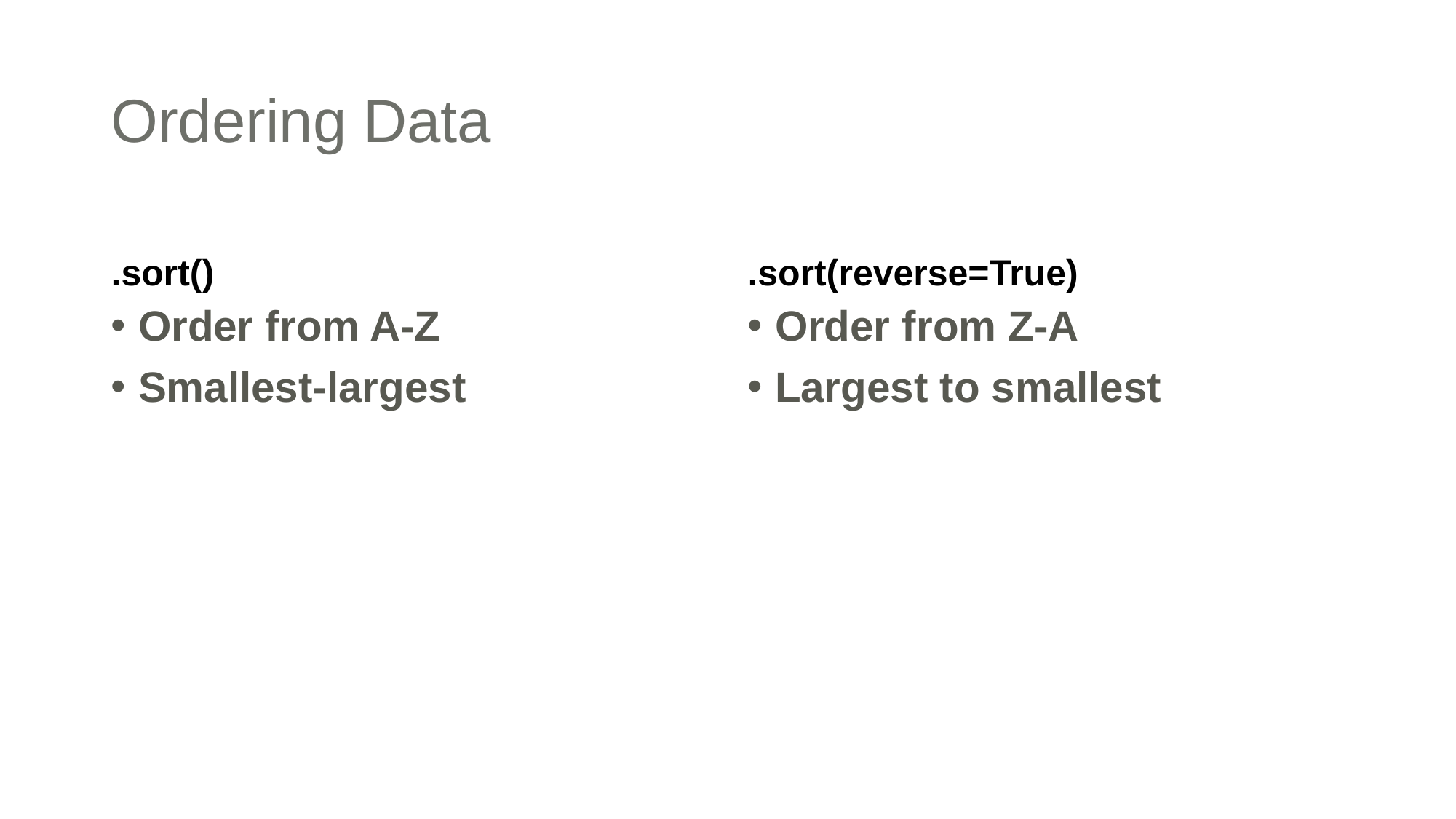

# Ordering Data
.sort()
.sort(reverse=True)
Order from A-Z
Smallest-largest

Order from Z-A
Largest to smallest